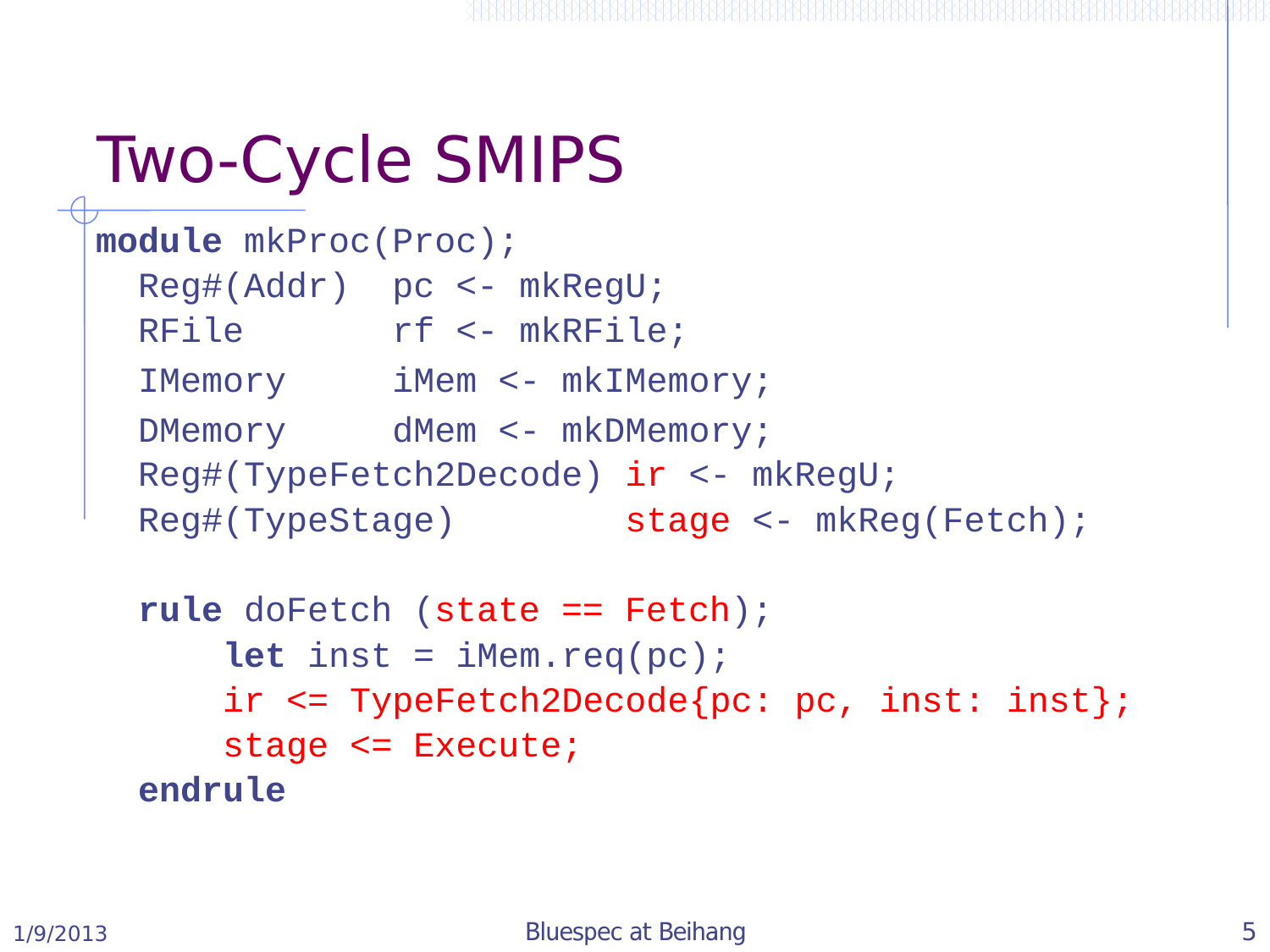

# Two-Cycle SMIPS
module mkProc(Proc);
  Reg#(Addr)  pc <- mkRegU;
  RFile       rf <- mkRFile;
  IMemory     iMem <- mkIMemory;
  DMemory     dMem <- mkDMemory;
  Reg#(TypeFetch2Decode) ir <- mkRegU;
  Reg#(TypeStage)        stage <- mkReg(Fetch);

  rule doFetch (state == Fetch);
      let inst = iMem.req(pc);
      ir <= TypeFetch2Decode{pc: pc, inst: inst};
      stage <= Execute;
  endrule
1/9/2013
Bluespec at Beihang
5